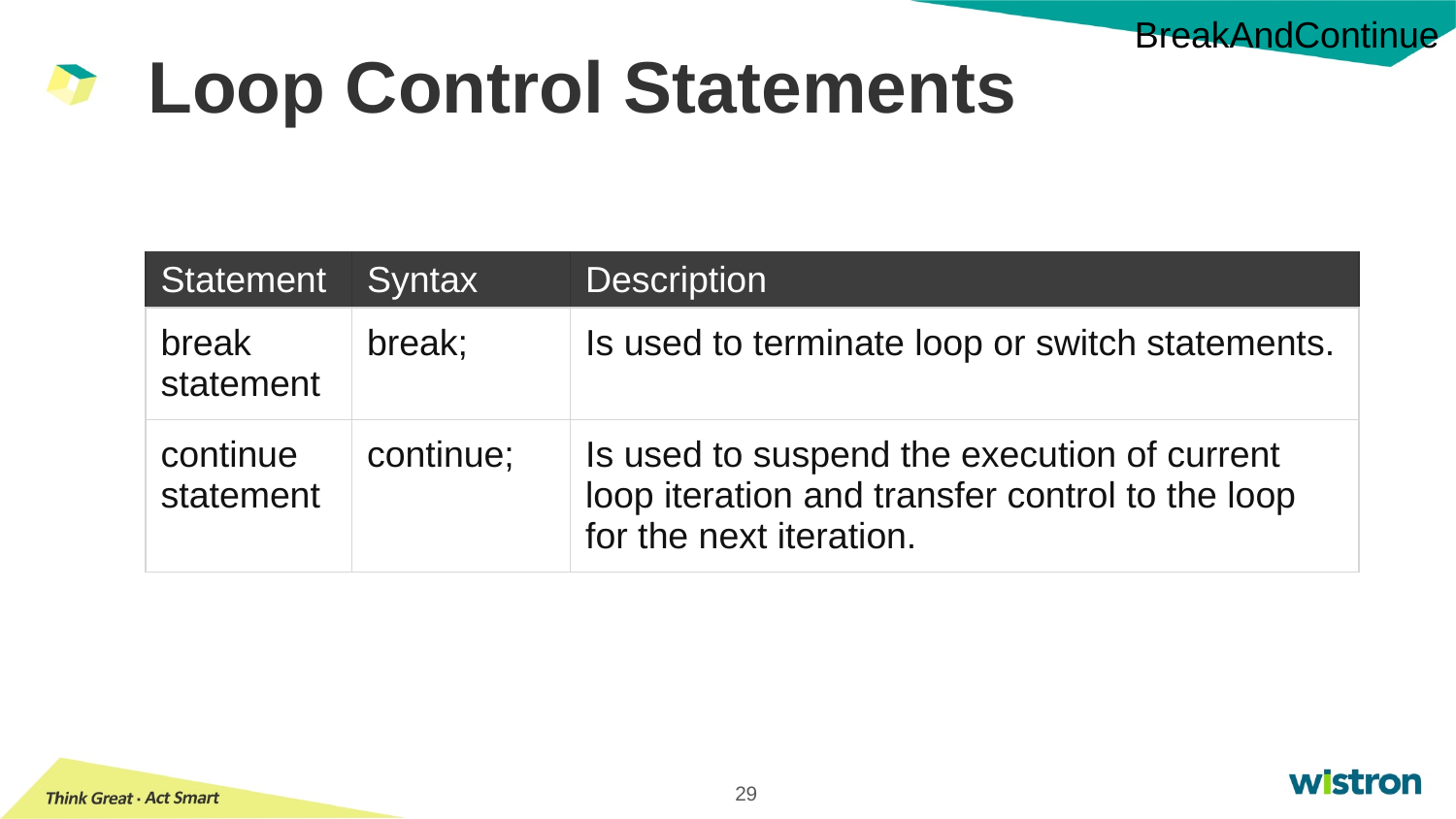

BreakAndContinue
# Loop Control Statements
| Statement | Syntax | Description |
| --- | --- | --- |
| break statement | break; | Is used to terminate loop or switch statements. |
| continue statement | continue; | Is used to suspend the execution of current loop iteration and transfer control to the loop for the next iteration. |
29